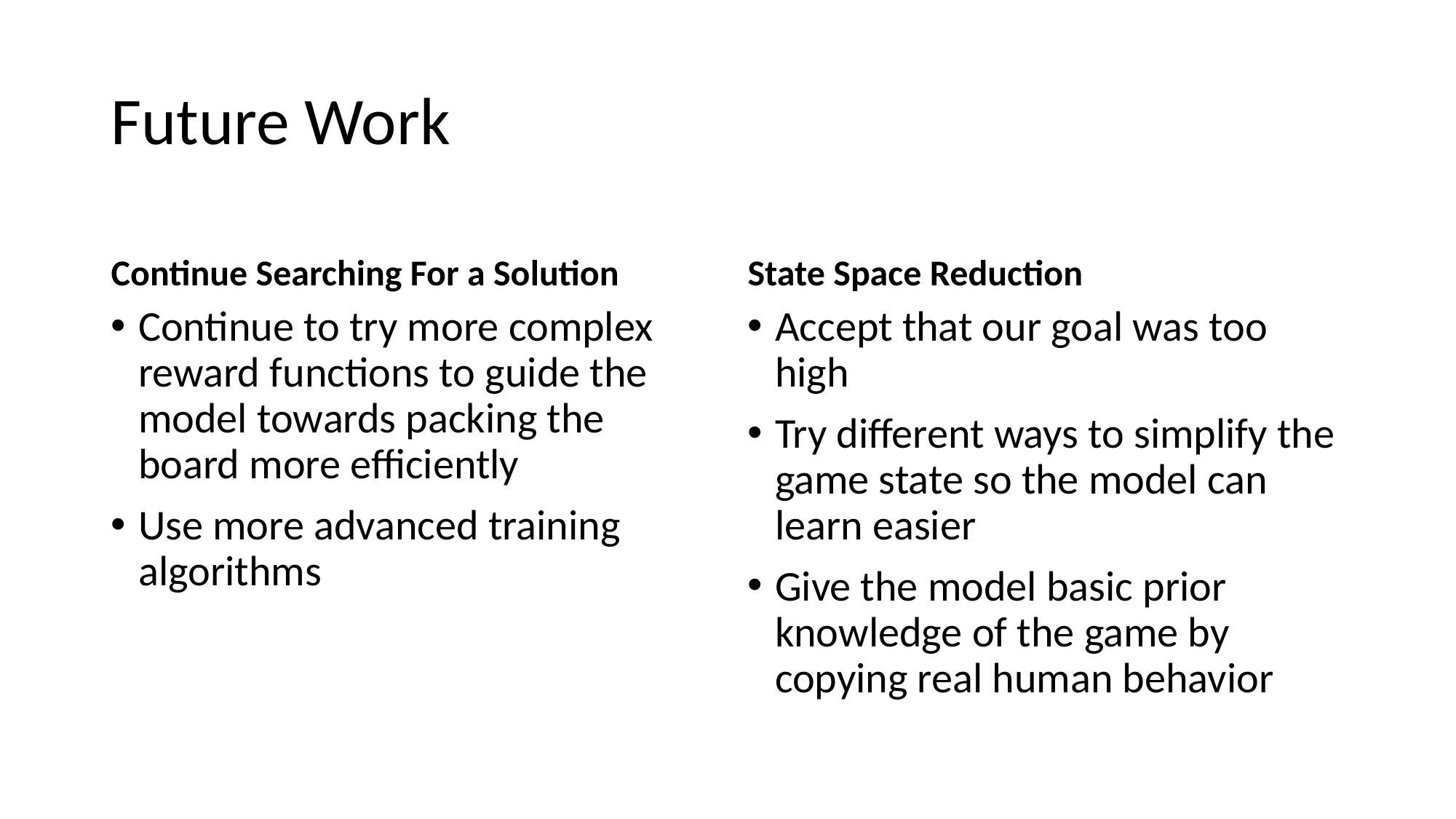

# Future Work
Continue Searching For a Solution
State Space Reduction
Continue to try more complex reward functions to guide the model towards packing the board more efficiently
Use more advanced training algorithms

Accept that our goal was too high
Try different ways to simplify the game state so the model can learn easier
Give the model basic prior knowledge of the game by copying real human behavior